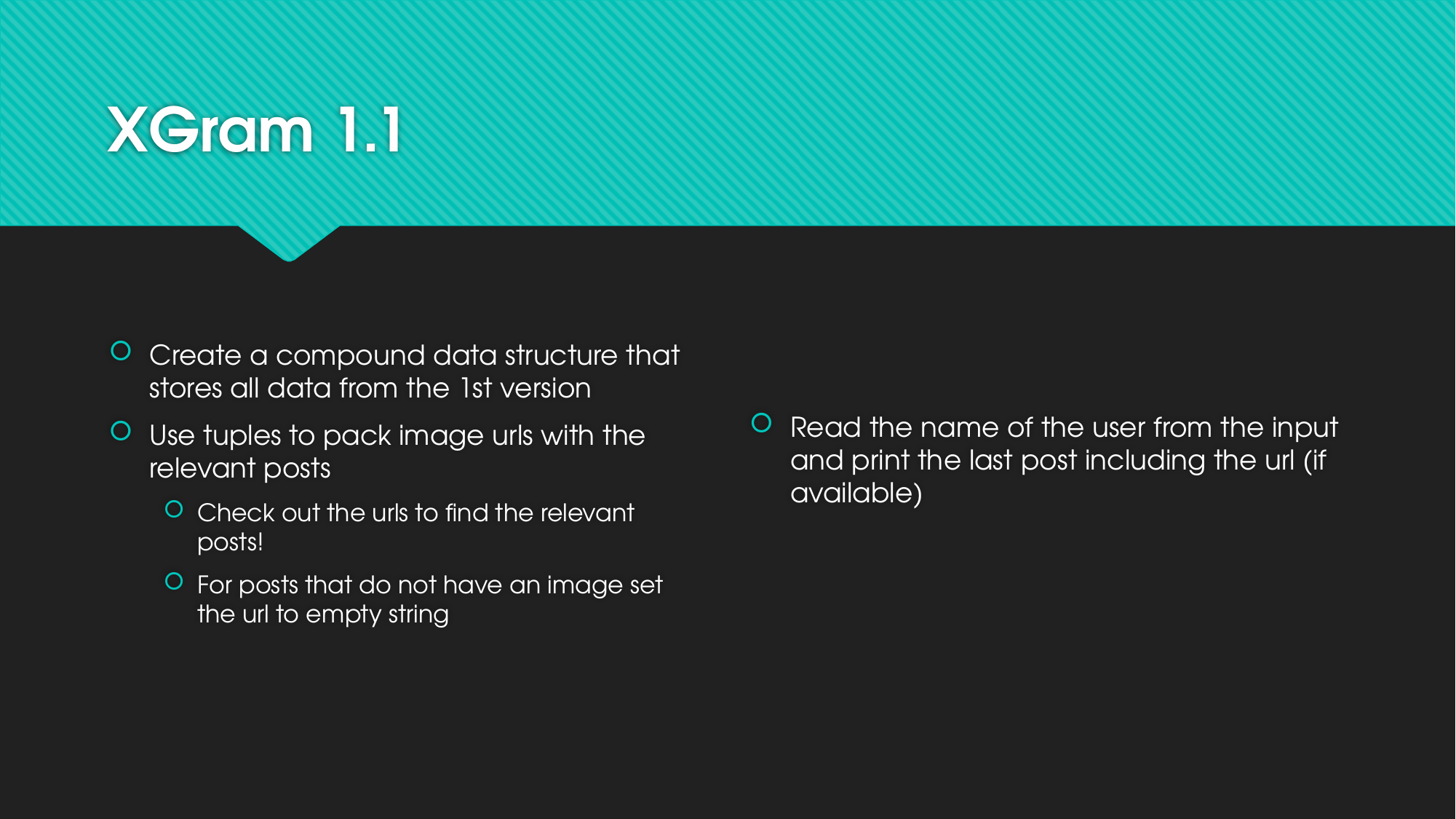

# XGram 1.1
Create a compound data structure that stores all data from the 1st version
Use tuples to pack image urls with the relevant posts
Check out the urls to find the relevant posts!
For posts that do not have an image set the url to empty string
Read the name of the user from the input and print the last post including the url (if available)